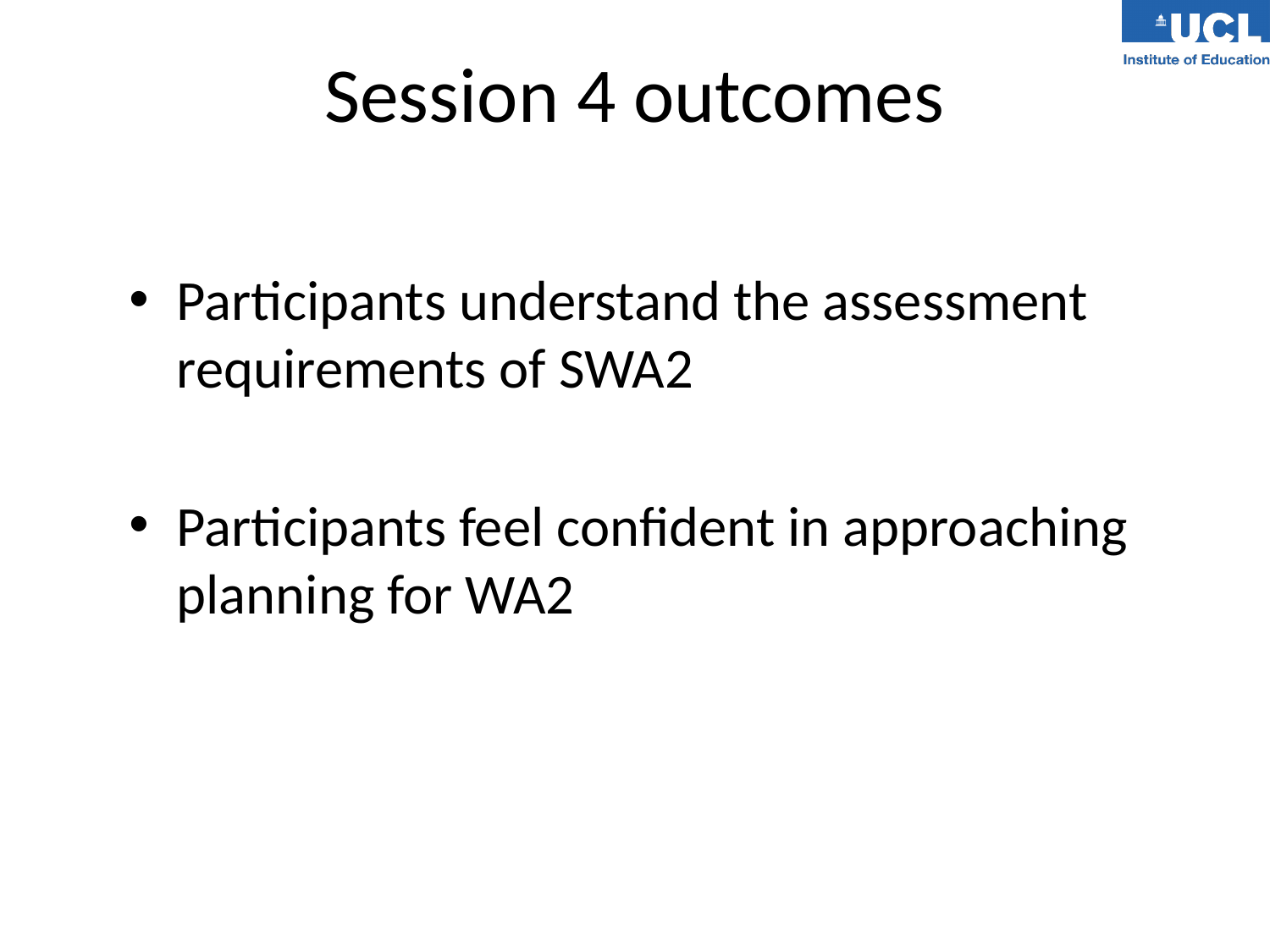

# Session 4 outcomes
Participants understand the assessment requirements of SWA2

Participants feel confident in approaching planning for WA2